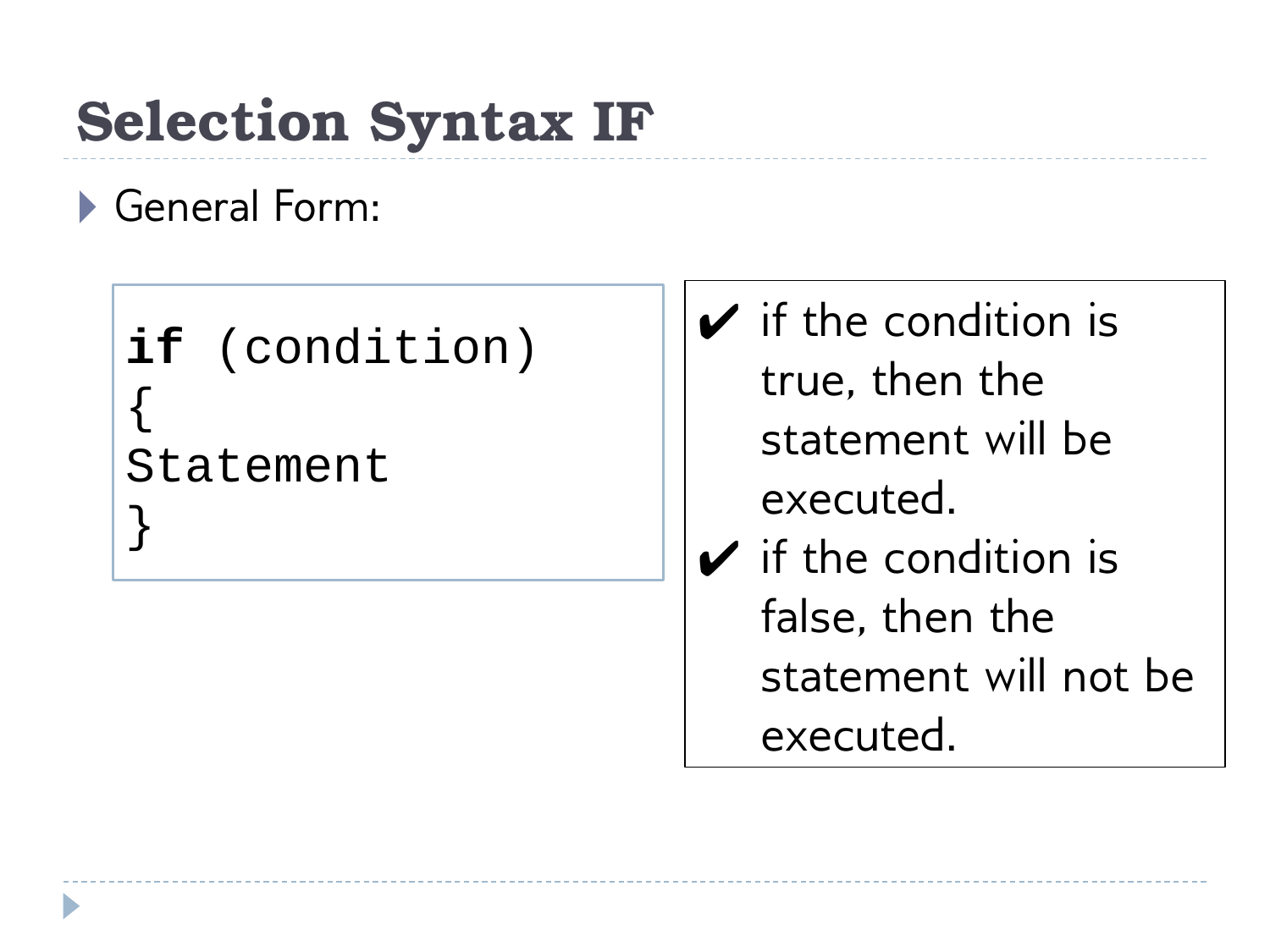

# Selection Syntax IF
General Form:
if the condition is true, then the statement will be executed.
if the condition is false, then the statement will not be executed.
if (condition)
{
Statement
}